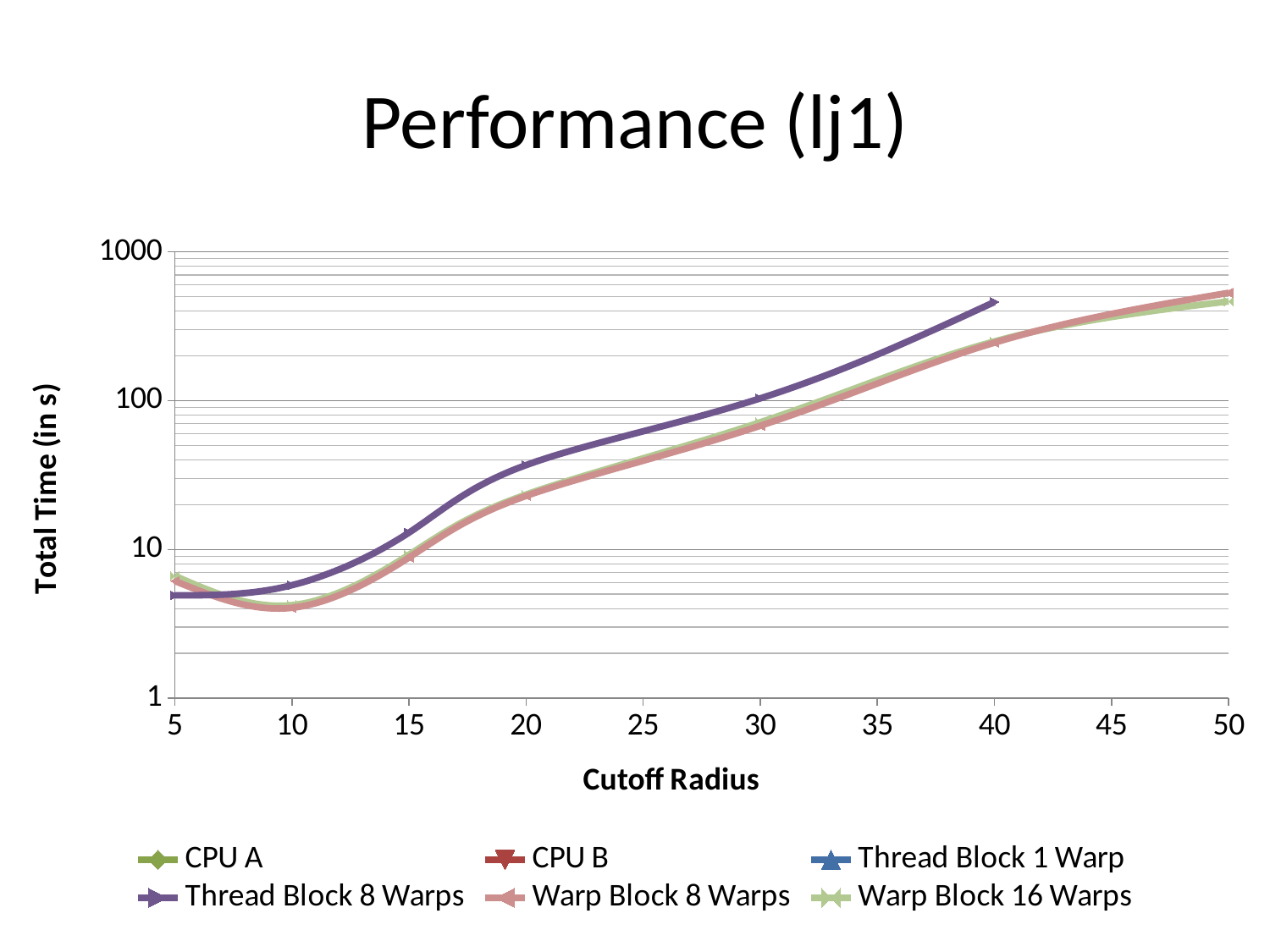

# Performance (lj1)

### Chart

| Category |  |  |  |  |  |  |
|---|---|---|---|---|---|---|